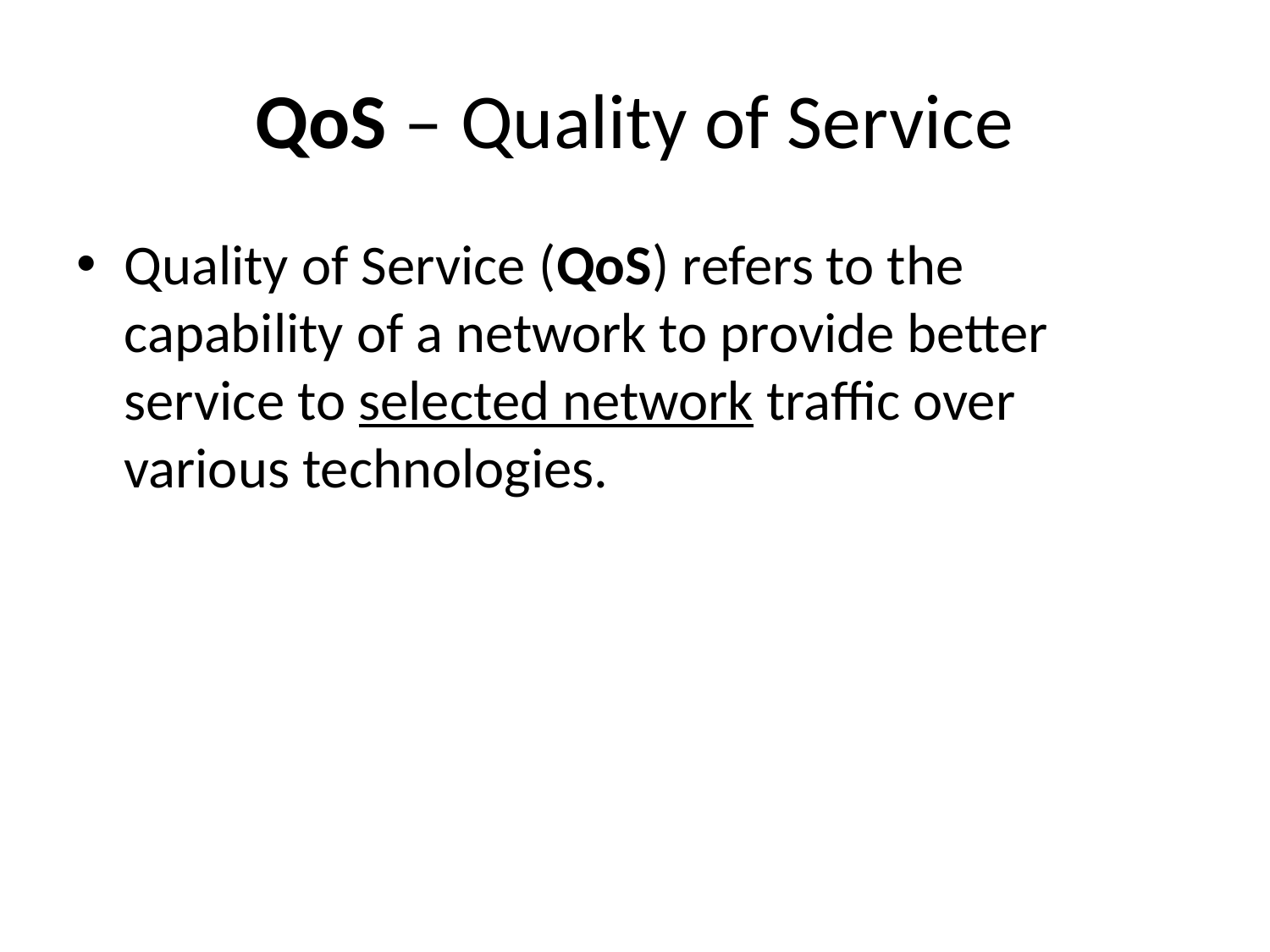

# QoS – Quality of Service
Quality of Service (QoS) refers to the capability of a network to provide better service to selected network traffic over various technologies.